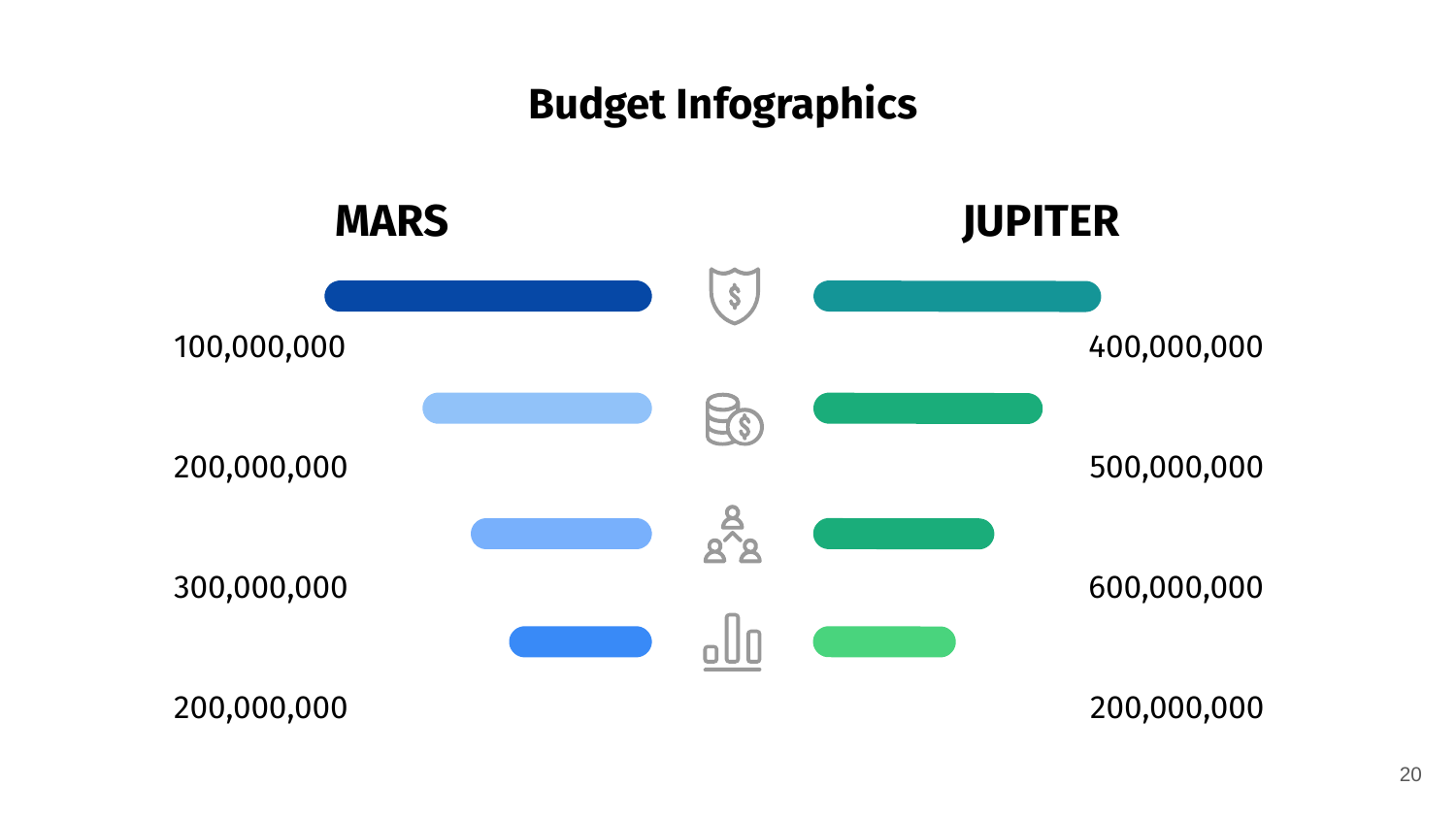

Budget Infographics

MARS
JUPITER

100,000,000
400,000,000

200,000,000
500,000,000

300,000,000
600,000,000

200,000,000

200,000,000

20